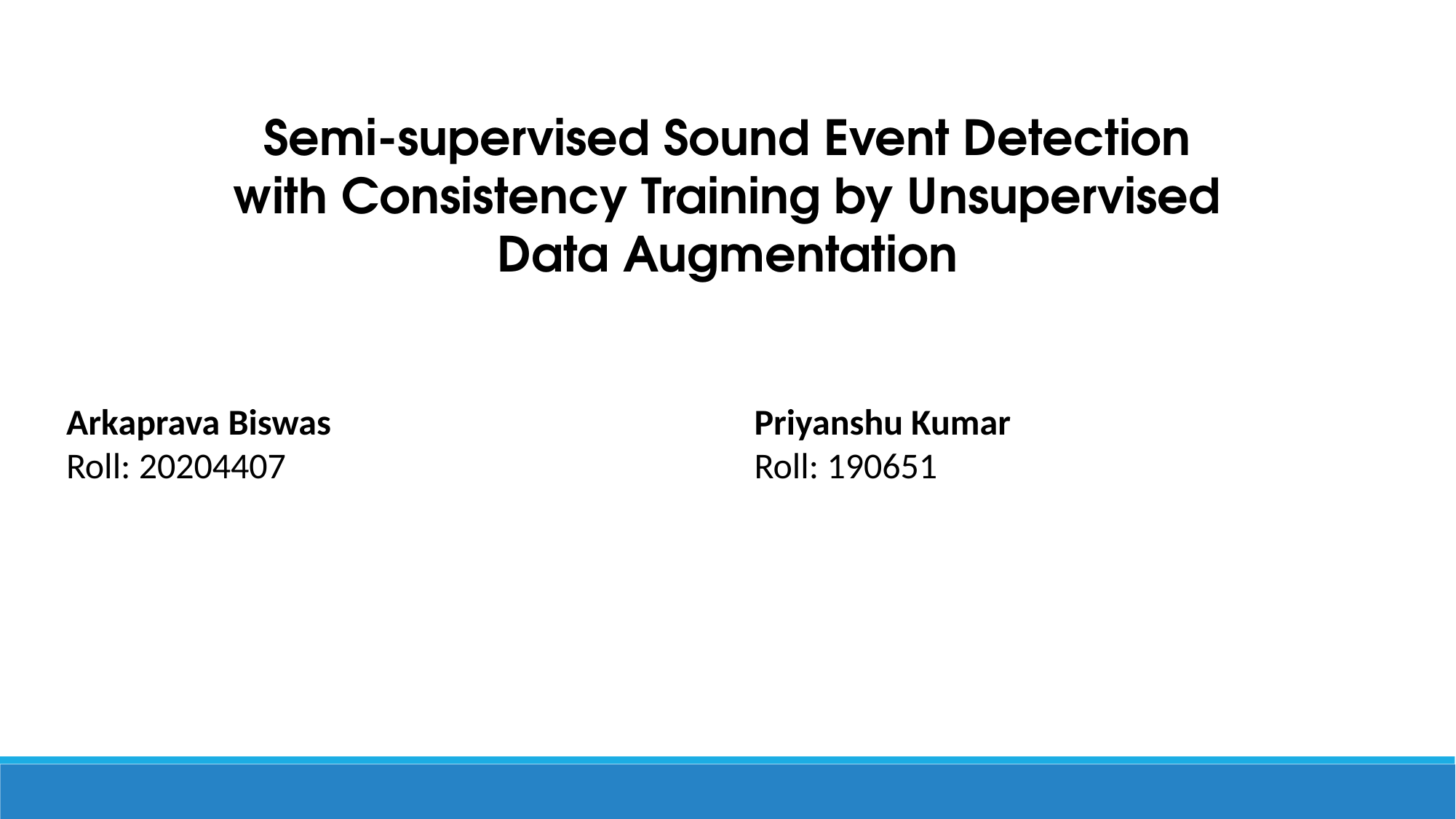

Semi-supervised Sound Event Detection with Consistency Training by Unsupervised Data Augmentation​
Aa
A
Arkaprava Biswas
Roll: 20204407
Priyanshu Kumar
Roll: 190651